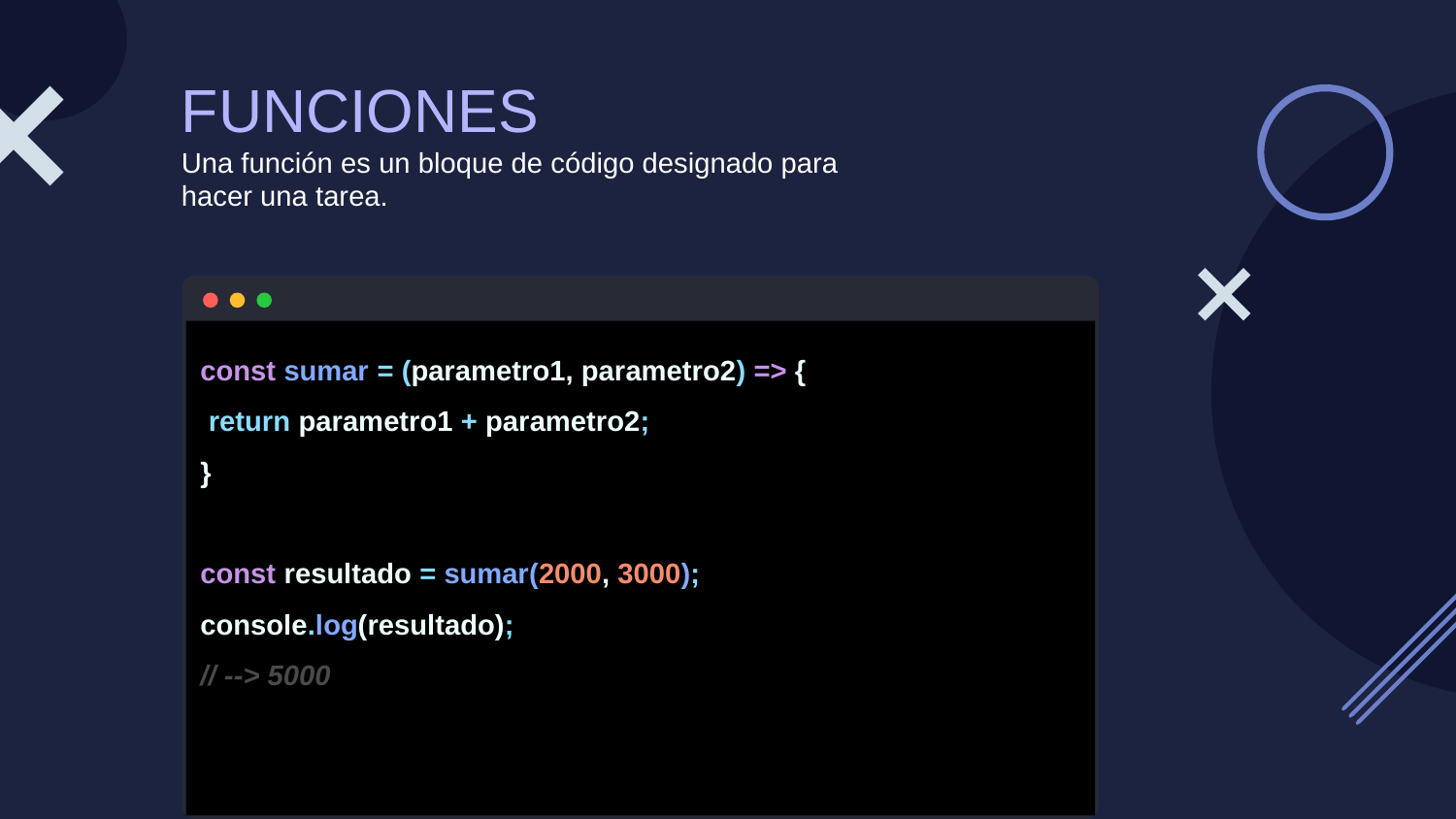

# FUNCIONES
Una función es un bloque de código designado para hacer una tarea.

const sumar = (parametro1, parametro2) => {
 return parametro1 + parametro2;
}

const resultado = sumar(2000, 3000);
console.log(resultado);
// --> 5000